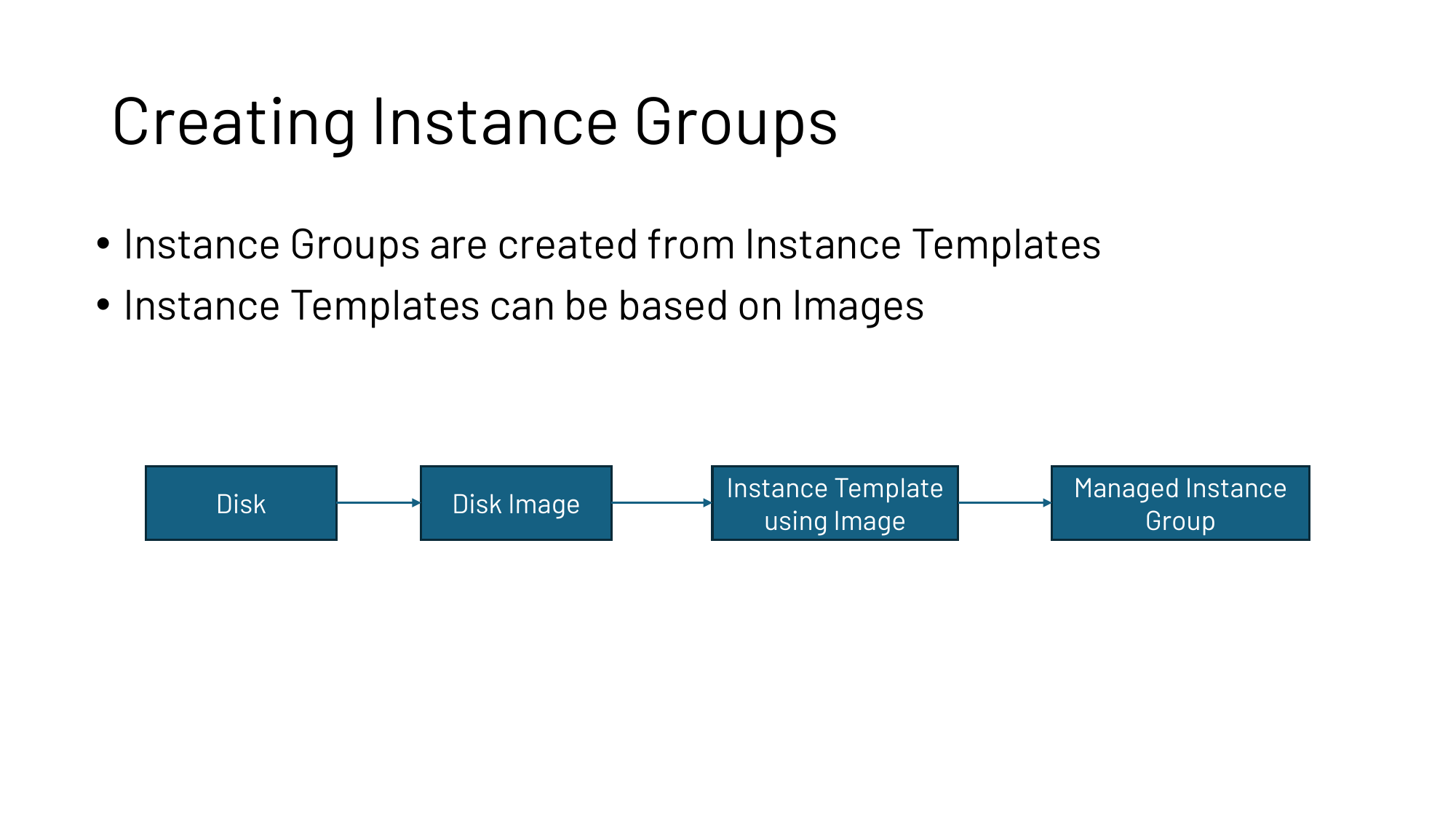

# Creating Instance Groups
Instance Groups are created from Instance Templates
Instance Templates can be based on Images
Disk
Disk Image
Instance Template using Image
Managed Instance Group